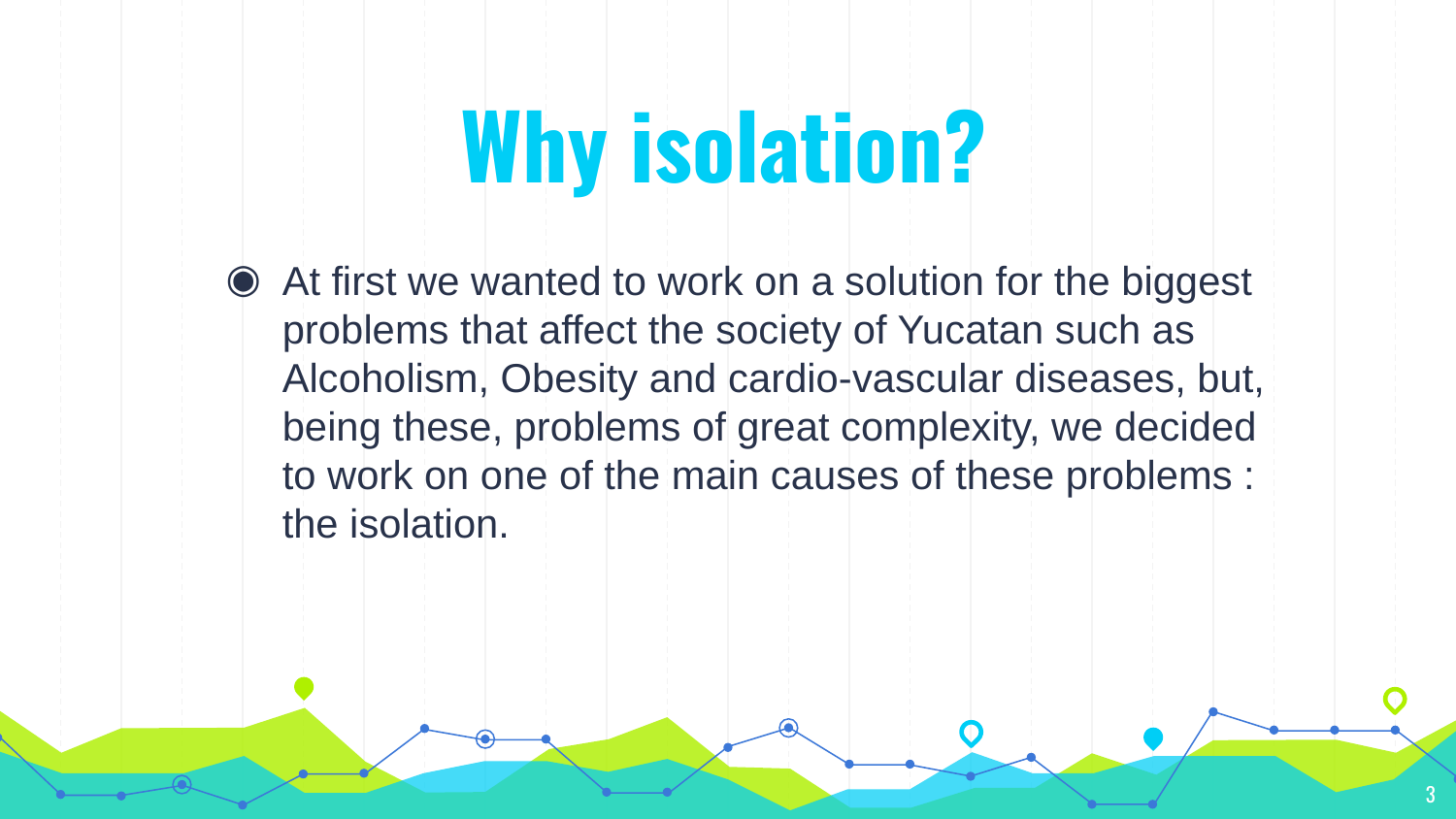

# Why isolation?
At first we wanted to work on a solution for the biggest problems that affect the society of Yucatan such as Alcoholism, Obesity and cardio-vascular diseases, but, being these, problems of great complexity, we decided to work on one of the main causes of these problems : the isolation.
3